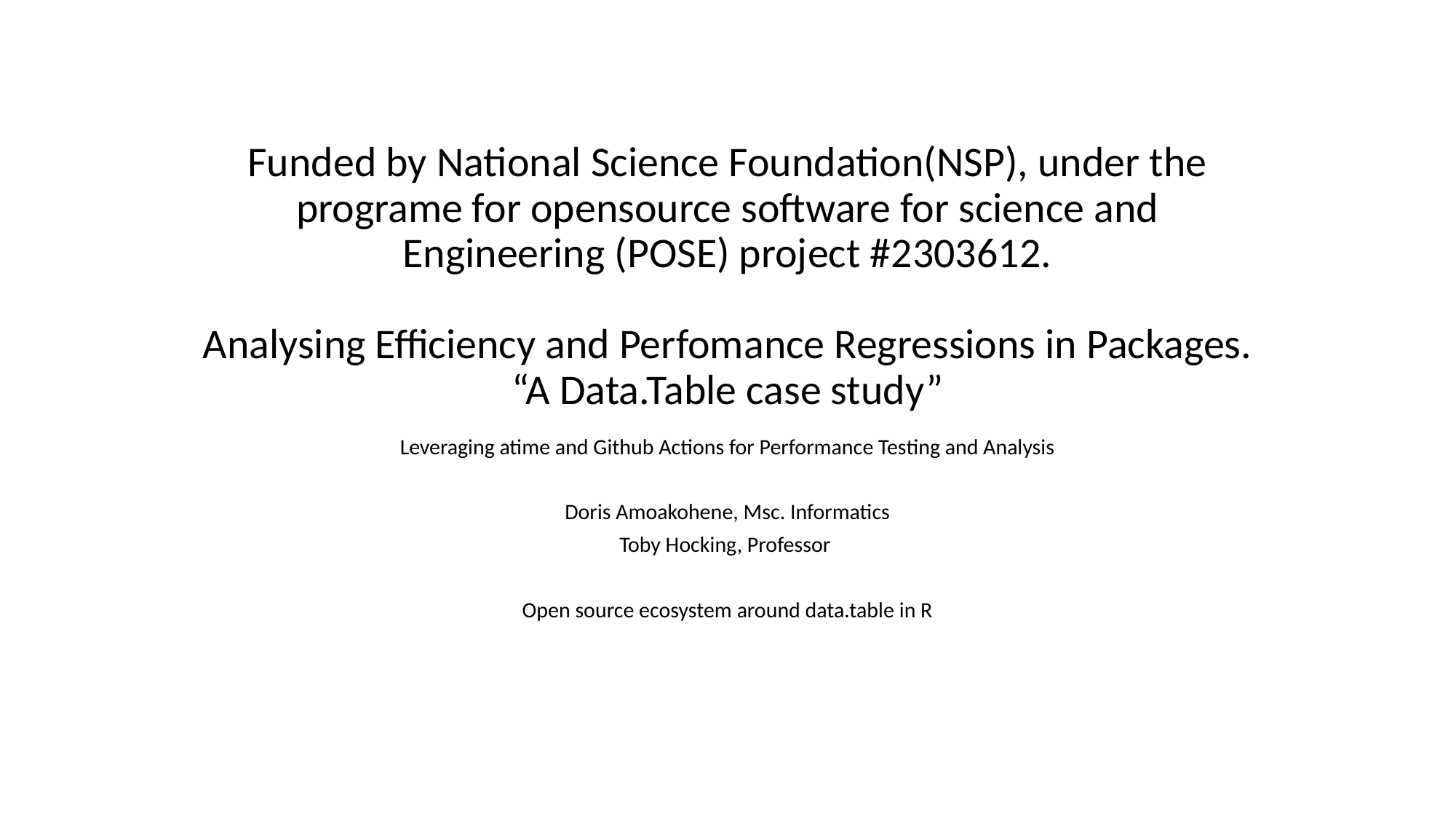

# Funded by National Science Foundation(NSP), under the programe for opensource software for science and Engineering (POSE) project #2303612. Analysing Efficiency and Perfomance Regressions in Packages. “A Data.Table case study”
Leveraging atime and Github Actions for Performance Testing and Analysis

Doris Amoakohene, Msc. Informatics
Toby Hocking, Professor

Open source ecosystem around data.table in R